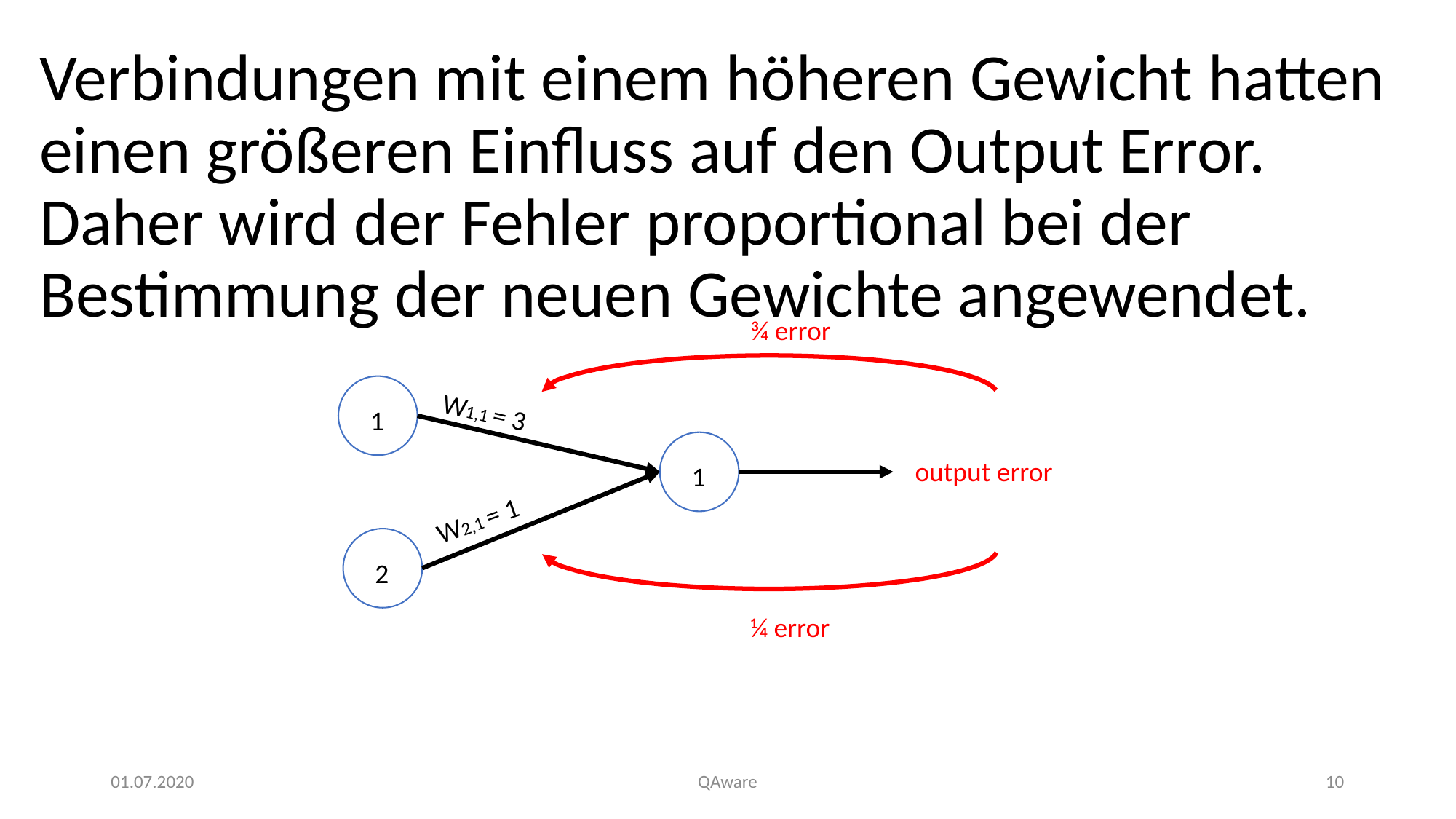

# Verbindungen mit einem höheren Gewicht hatten einen größeren Einfluss auf den Output Error. Daher wird der Fehler proportional bei der Bestimmung der neuen Gewichte angewendet.
¾ error

1
W1,1 = 3

output error
1
W2,1 = 1

2
¼ error
01.07.2020
QAware
10